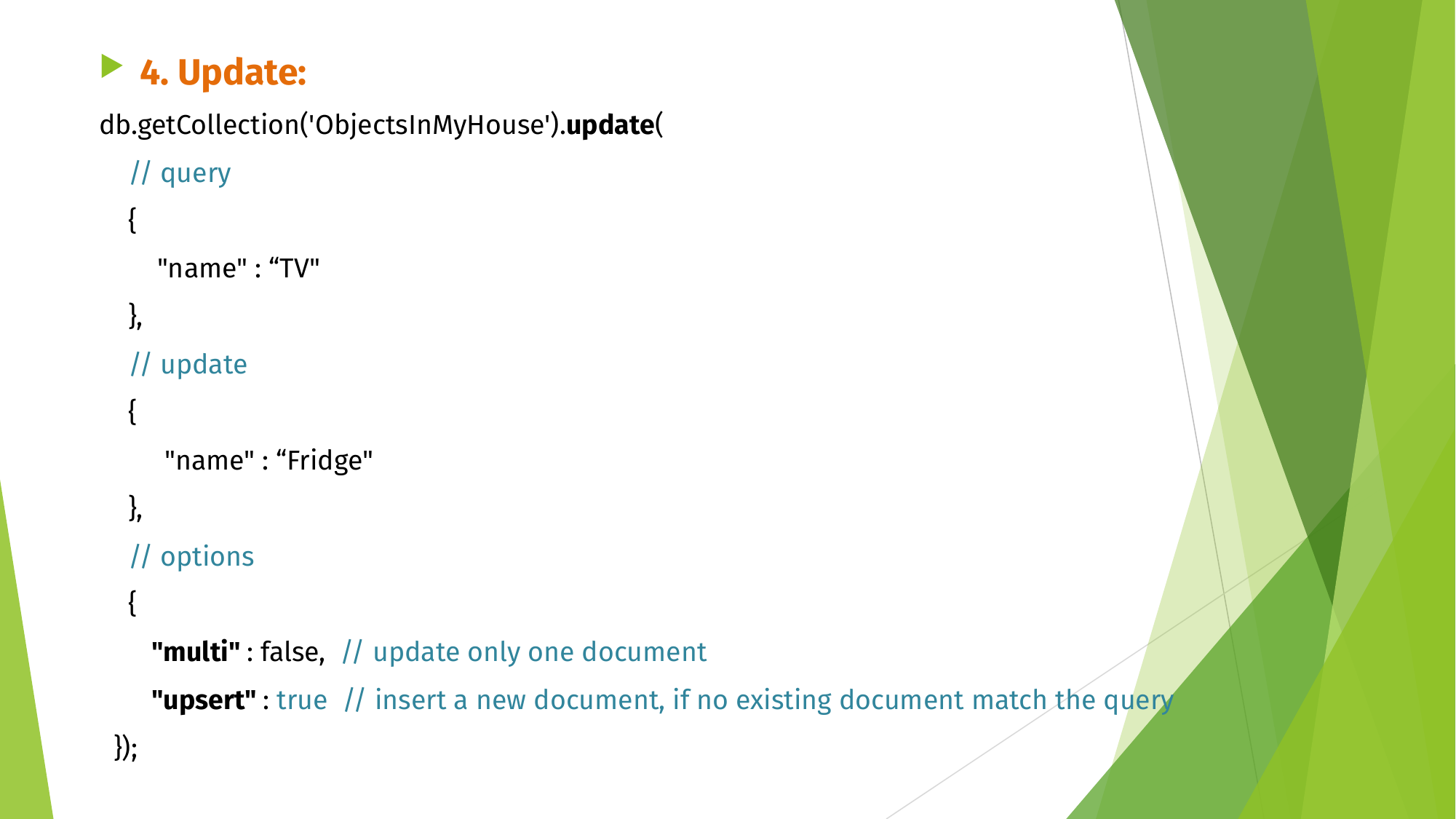

4. Update:
db.getCollection('ObjectsInMyHouse').update(
    // query
    {
        "name" : “TV"
    },
    // update
    {
         "name" : “Fridge"
    },
    // options
    {
        "multi" : false,  // update only one document
        "upsert" : true  // insert a new document, if no existing document match the query
  });